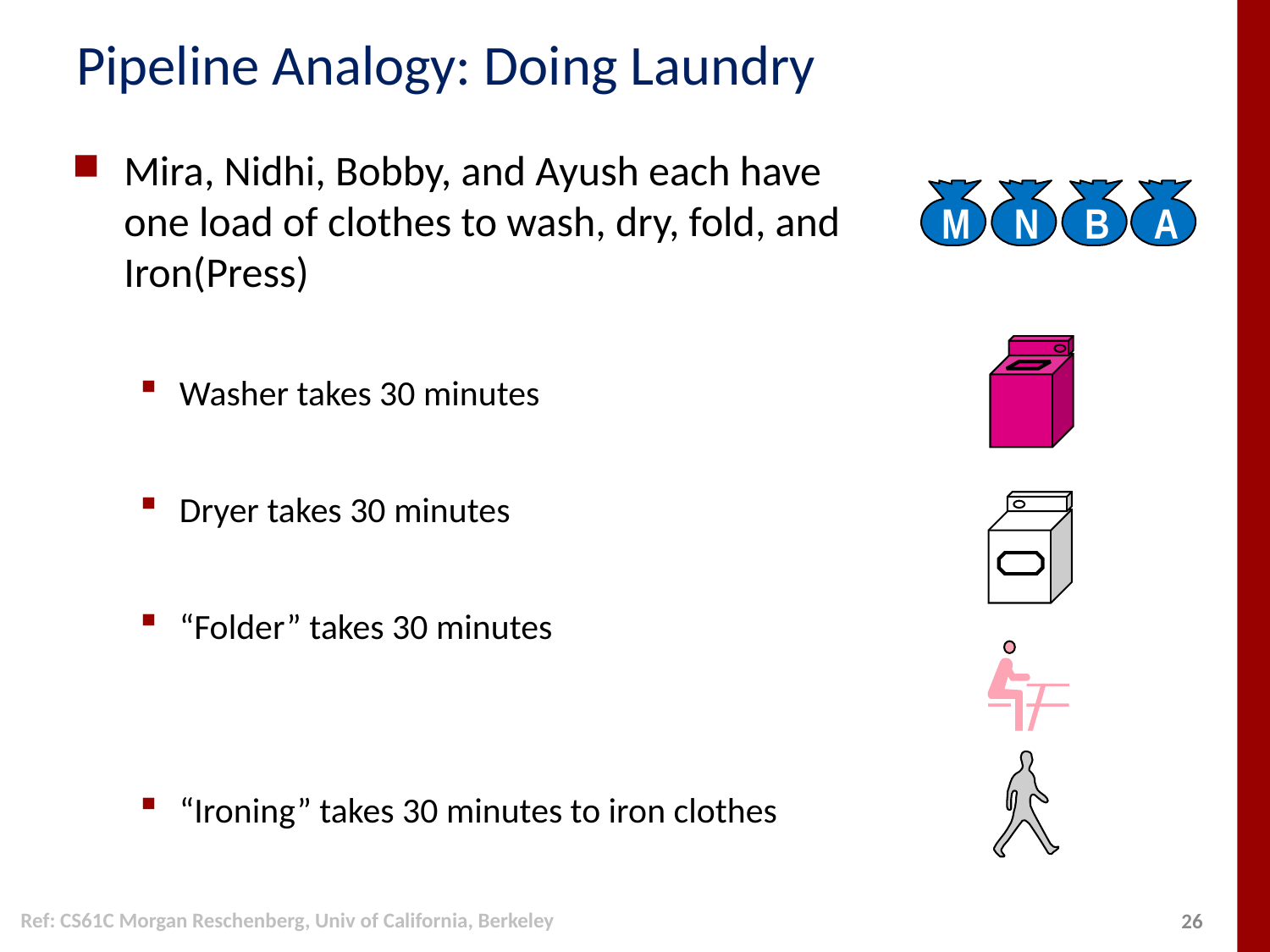

# Pipeline Analogy: Doing Laundry
Mira, Nidhi, Bobby, and Ayush each have one load of clothes to wash, dry, fold, and Iron(Press)

Washer takes 30 minutes

Dryer takes 30 minutes

“Folder” takes 30 minutes

“Ironing” takes 30 minutes to iron clothes

M
N
B
A

Ref: CS61C Morgan Reschenberg, Univ of California, Berkeley